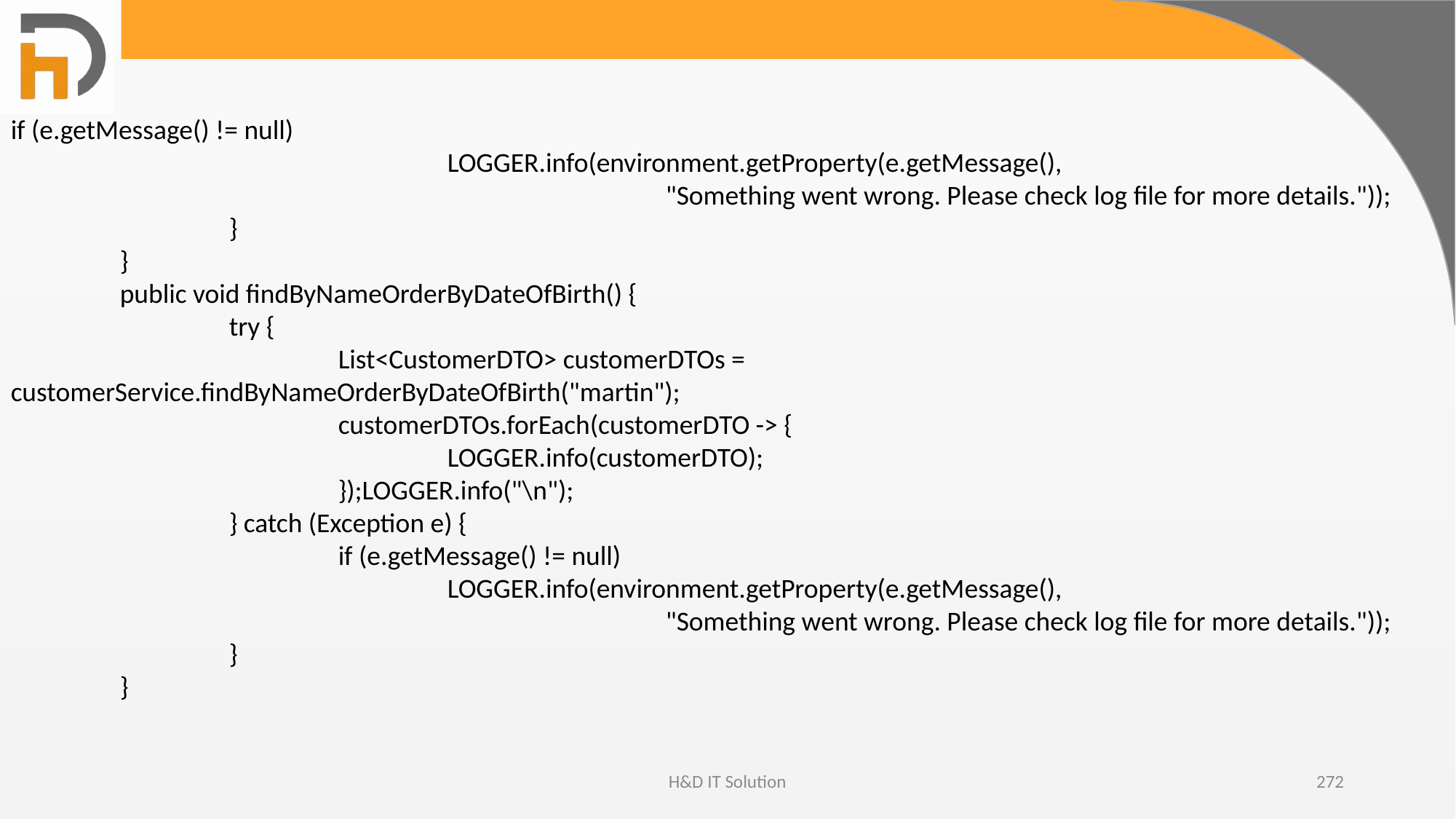

if (e.getMessage() != null)
				LOGGER.info(environment.getProperty(e.getMessage(),
						"Something went wrong. Please check log file for more details."));
		}
	}
	public void findByNameOrderByDateOfBirth() {
		try {
			List<CustomerDTO> customerDTOs = customerService.findByNameOrderByDateOfBirth("martin");
			customerDTOs.forEach(customerDTO -> {
				LOGGER.info(customerDTO);
			});LOGGER.info("\n");
		} catch (Exception e) {
			if (e.getMessage() != null)
				LOGGER.info(environment.getProperty(e.getMessage(),
						"Something went wrong. Please check log file for more details."));
		}
	}

H&D IT Solution
272